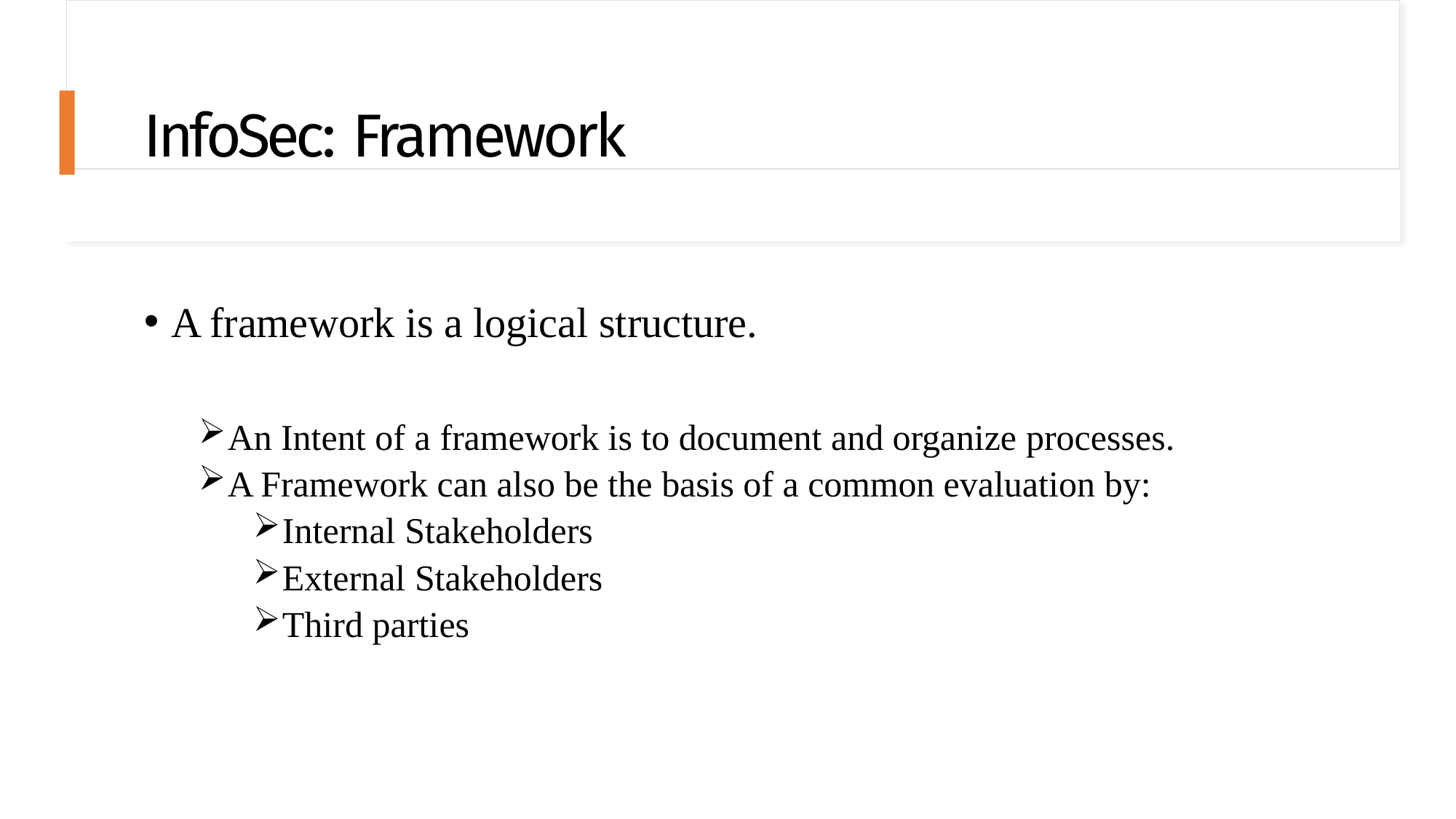

# InfoSec: Framework

A framework is a logical structure.

An Intent of a framework is to document and organize processes.
A Framework can also be the basis of a common evaluation by:
Internal Stakeholders
External Stakeholders
Third parties